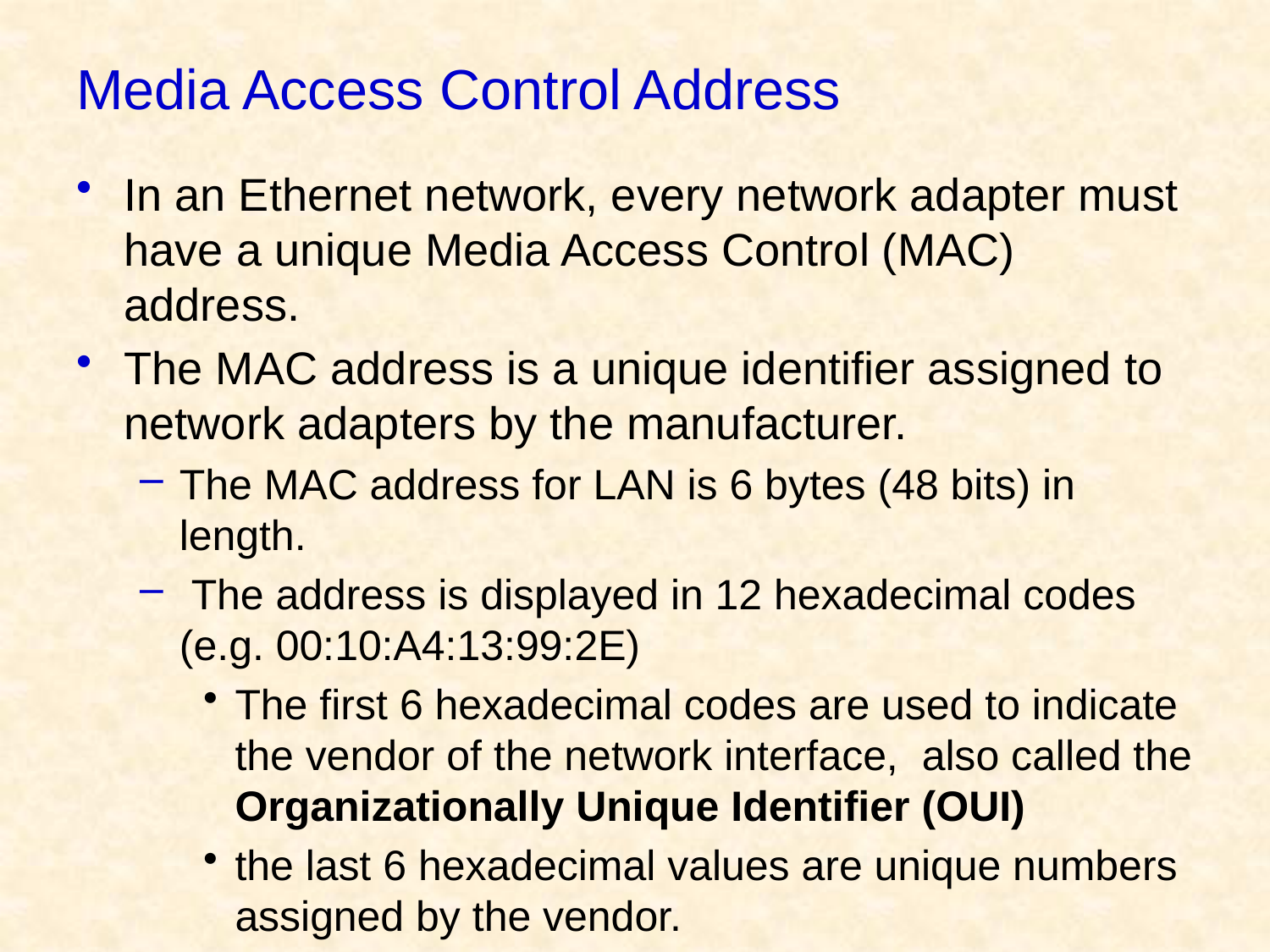

# Media Access Control Address
In an Ethernet network, every network adapter must have a unique Media Access Control (MAC) address.
The MAC address is a unique identifier assigned to network adapters by the manufacturer.
The MAC address for LAN is 6 bytes (48 bits) in length.
 The address is displayed in 12 hexadecimal codes (e.g. 00:10:A4:13:99:2E)
The first 6 hexadecimal codes are used to indicate the vendor of the network interface,  also called the Organizationally Unique Identifier (OUI)
the last 6 hexadecimal values are unique numbers  assigned by the vendor.

19